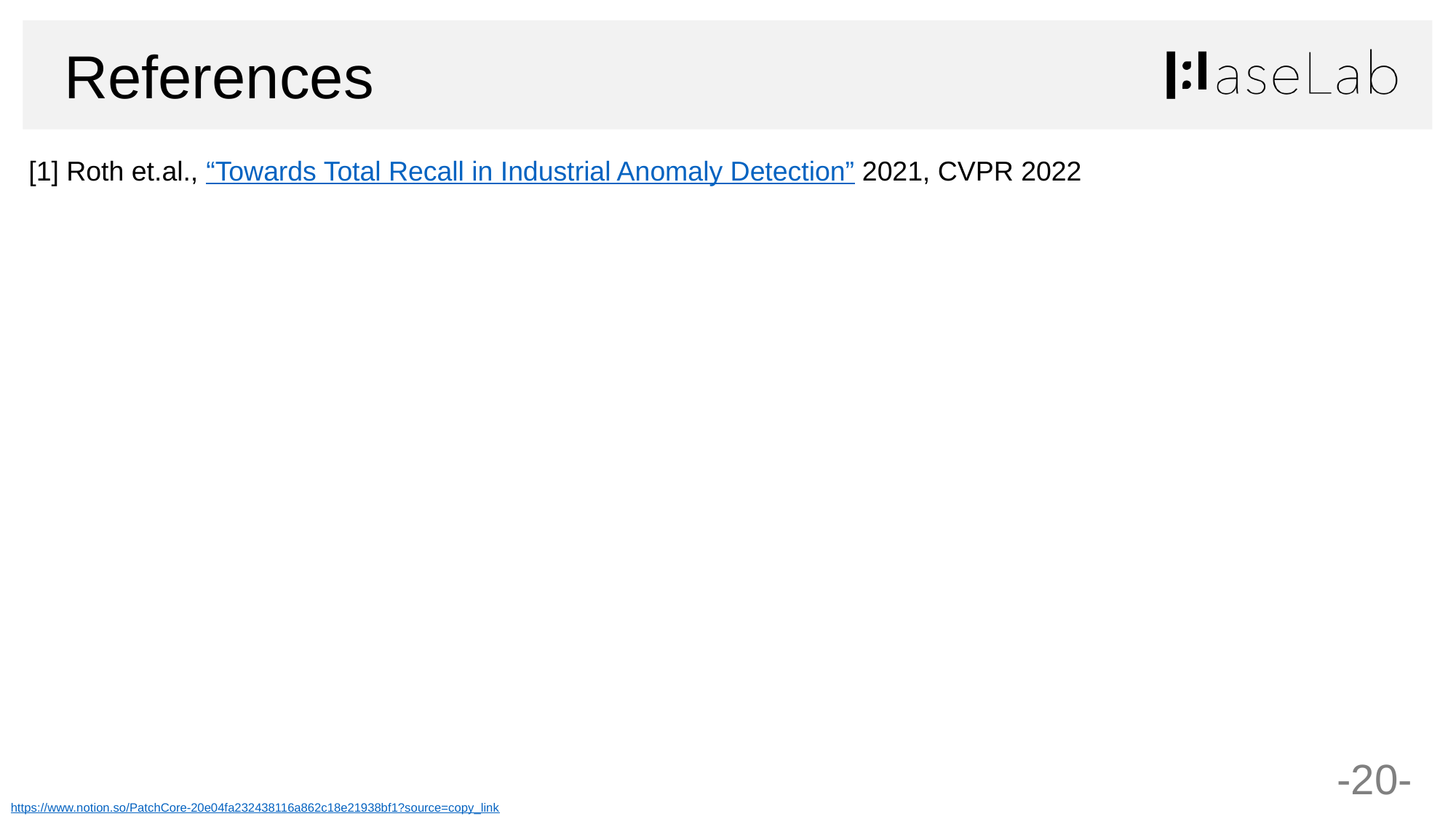

References
[1] Roth et.al., “Towards Total Recall in Industrial Anomaly Detection” 2021, CVPR 2022

-20-
https://www.notion.so/PatchCore-20e04fa232438116a862c18e21938bf1?source=copy_link